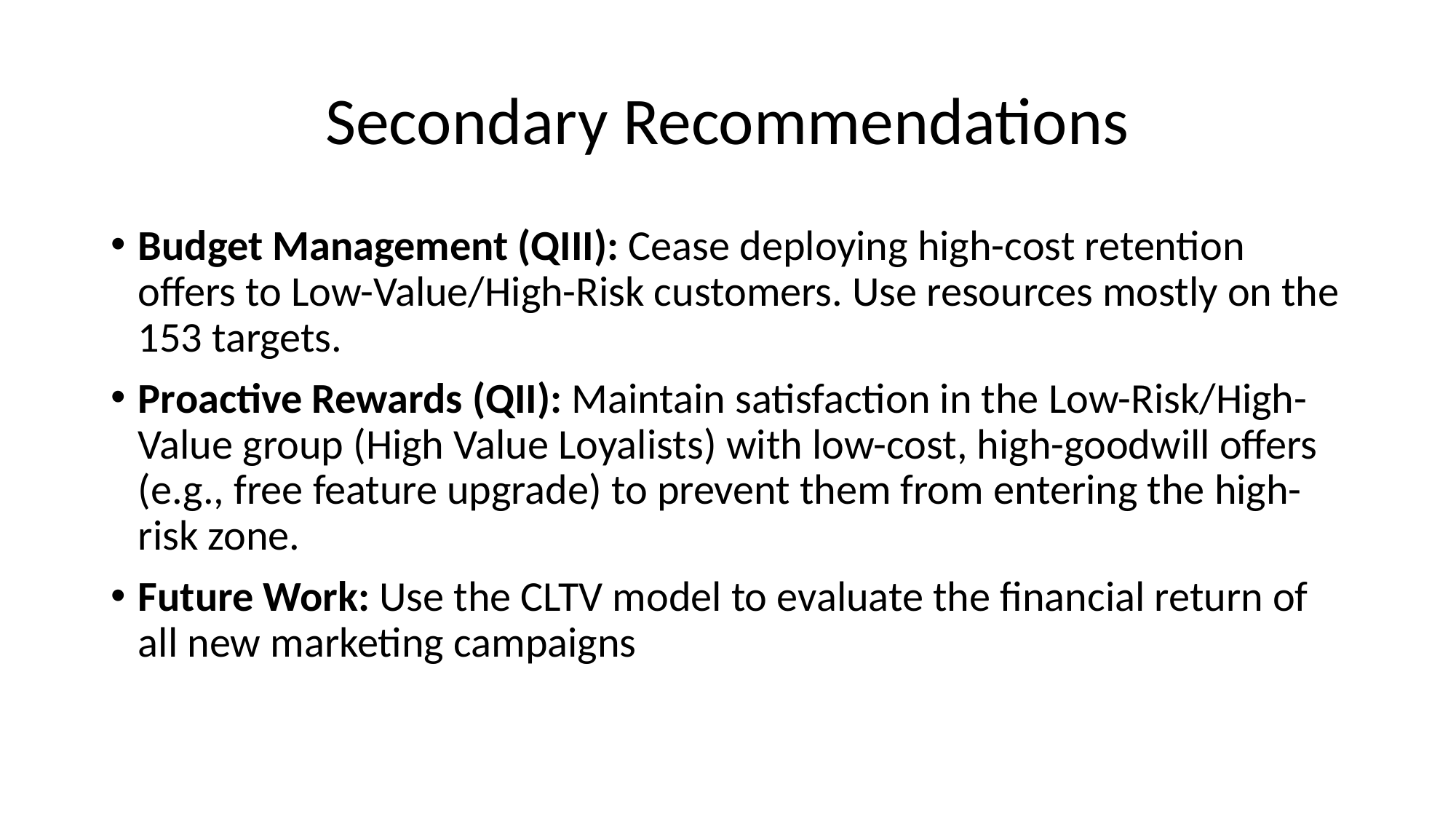

# Secondary Recommendations
Budget Management (QIII): Cease deploying high-cost retention offers to Low-Value/High-Risk customers. Use resources mostly on the 153 targets.
Proactive Rewards (QII): Maintain satisfaction in the Low-Risk/High-Value group (High Value Loyalists) with low-cost, high-goodwill offers (e.g., free feature upgrade) to prevent them from entering the high-risk zone.
Future Work: Use the CLTV model to evaluate the financial return of all new marketing campaigns